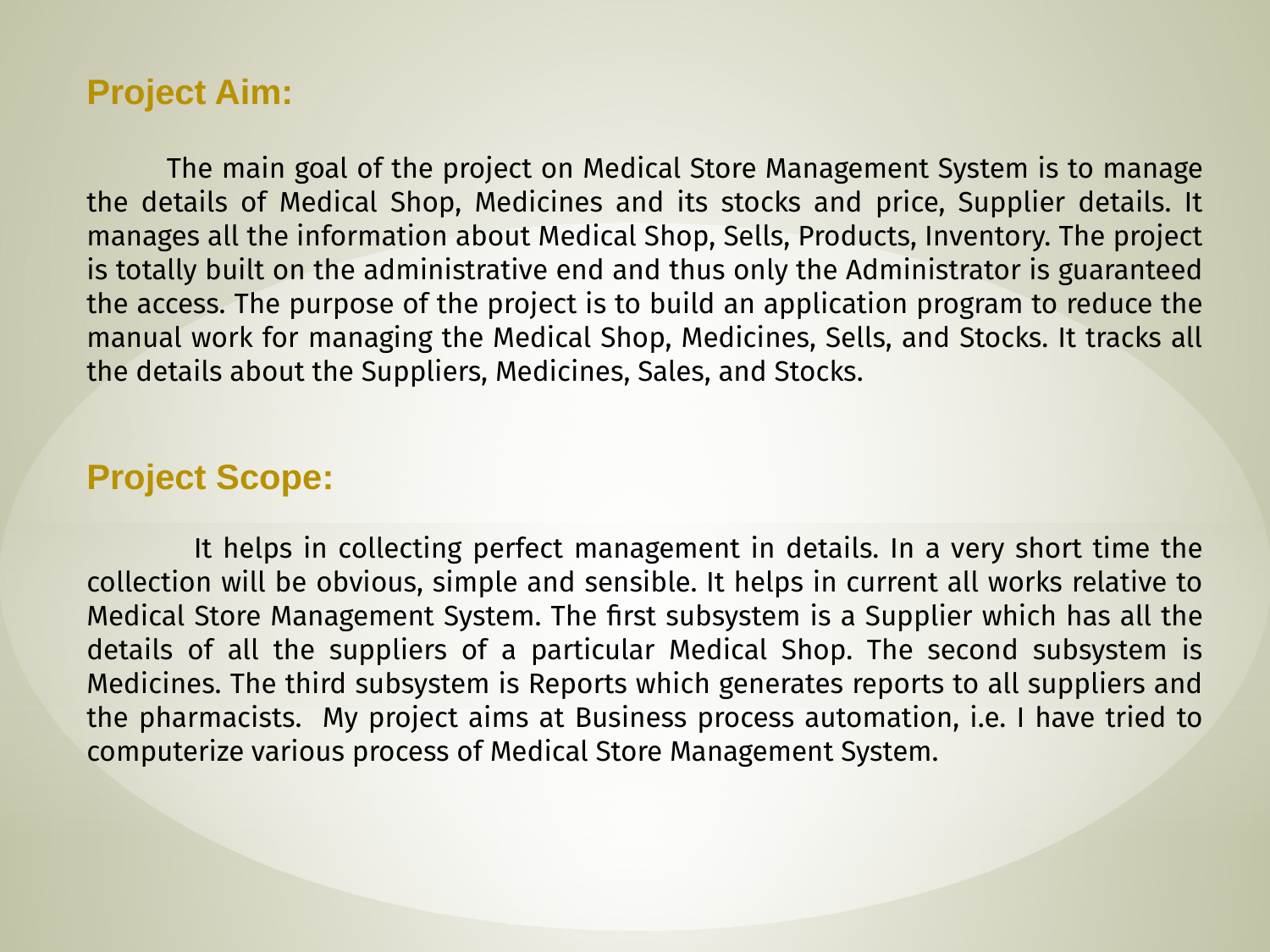

Project Aim:

         The main goal of the project on Medical Store Management System is to manage the details of Medical Shop, Medicines and its stocks and price, Supplier details. It manages all the information about Medical Shop, Sells, Products, Inventory. The project is totally built on the administrative end and thus only the Administrator is guaranteed the access. The purpose of the project is to build an application program to reduce the manual work for managing the Medical Shop, Medicines, Sells, and Stocks. It tracks all the details about the Suppliers, Medicines, Sales, and Stocks.

Project Scope:

          It helps in collecting perfect management in details. In a very short time the collection will be obvious, simple and sensible. It helps in current all works relative to Medical Store Management System. The first subsystem is a Supplier which has all the details of all the suppliers of a particular Medical Shop. The second subsystem is Medicines. The third subsystem is Reports which generates reports to all suppliers and the pharmacists.  My project aims at Business process automation, i.e. I have tried to computerize various process of Medical Store Management System.